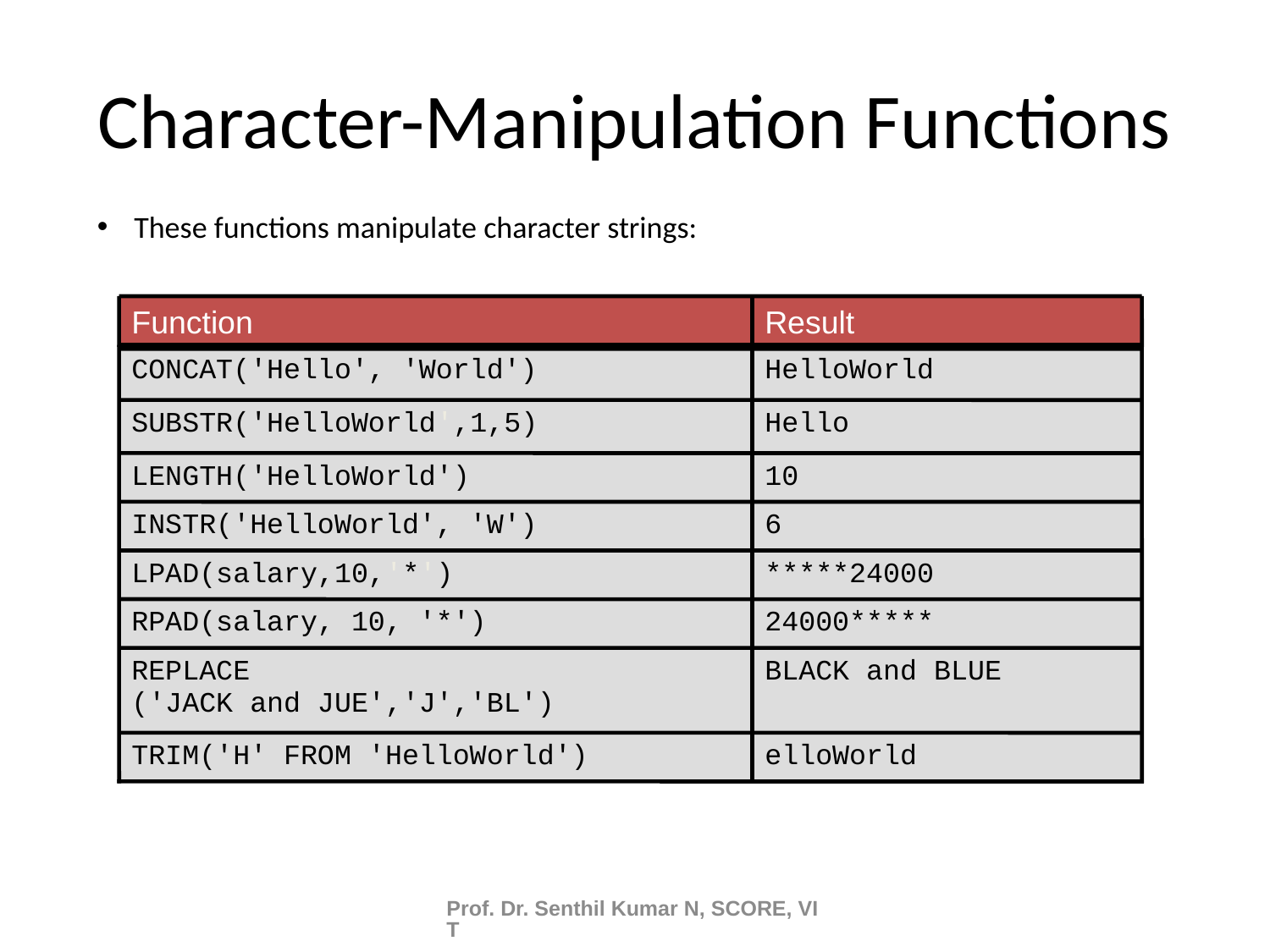

# Character-Manipulation Functions
These functions manipulate character strings:
Function

Result

CONCAT('Hello', 'World')

HelloWorld

SUBSTR('HelloWorld',1,5)

Hello
LENGTH('HelloWorld')

10
INSTR('HelloWorld', 'W')

6
LPAD(salary,10,'*')

*****24000
RPAD(salary, 10, '*')

24000*****
REPLACE
('JACK and JUE','J','BL')

BLACK and BLUE
TRIM('H' FROM 'HelloWorld')

elloWorld

Prof. Dr. Senthil Kumar N, SCORE, VIT